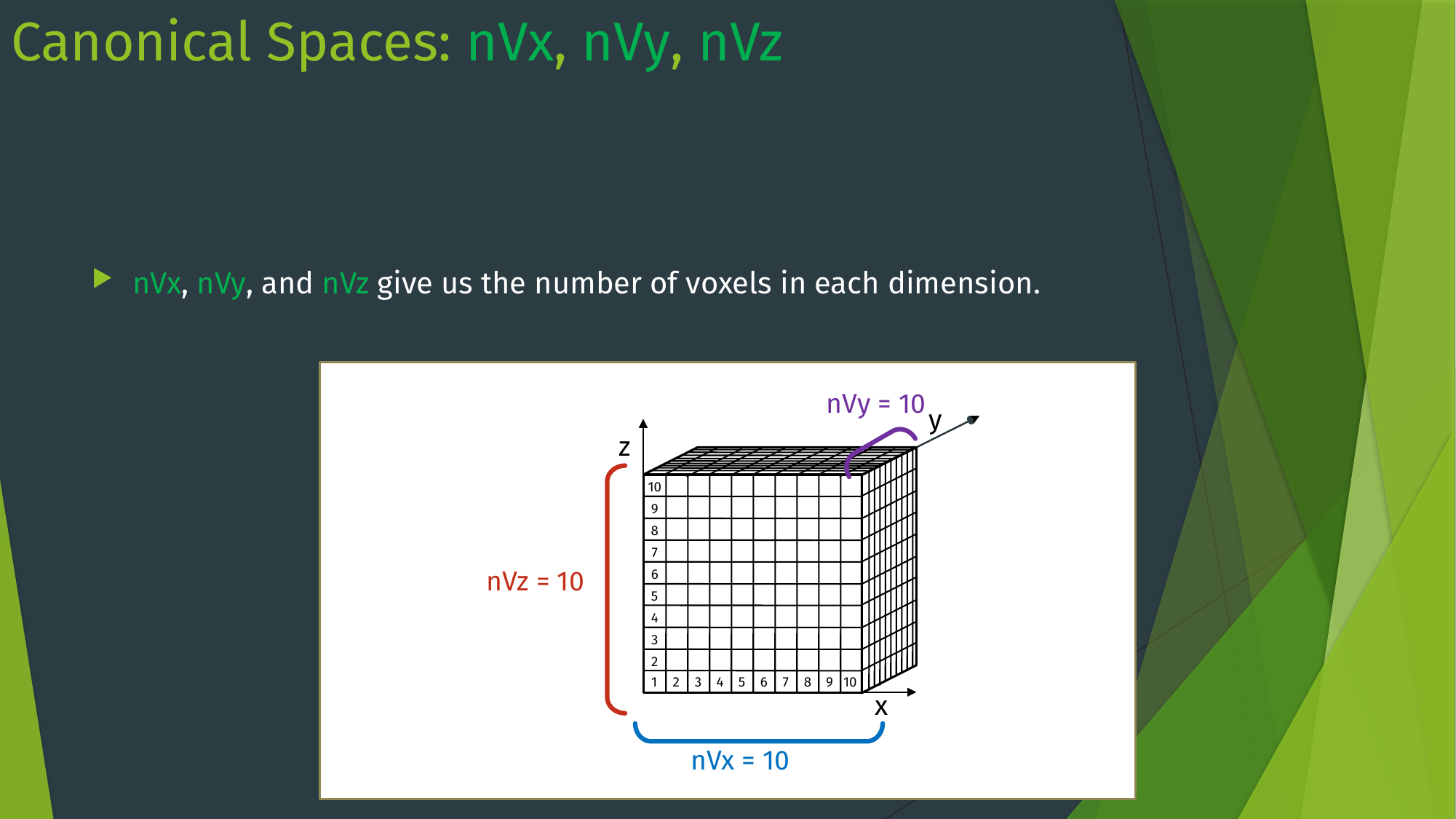

# Canonical Spaces: nVx, nVy, nVz
nVx, nVy, and nVz give us the number of voxels in each dimension.

nVy = 10
y
z

x

10
9
8
7
nVz = 10
6
5
4

3
2
1
2
3
4
5
6
7
8
9
10
nVx = 10